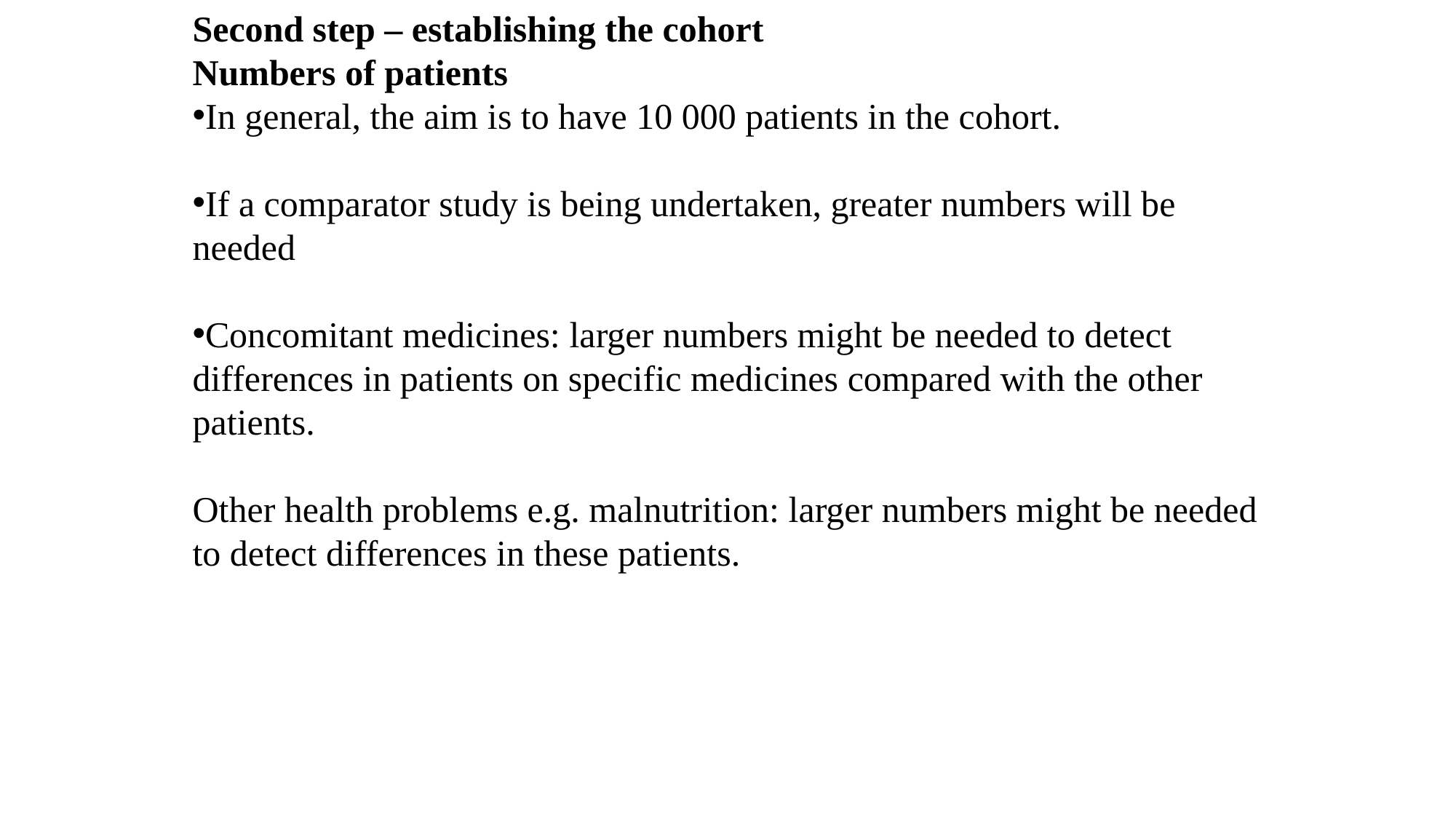

Second step – establishing the cohort
Numbers of patients
In general, the aim is to have 10 000 patients in the cohort.

If a comparator study is being undertaken, greater numbers will be needed

Concomitant medicines: larger numbers might be needed to detect differences in patients on specific medicines compared with the other patients.

Other health problems e.g. malnutrition: larger numbers might be needed to detect differences in these patients.